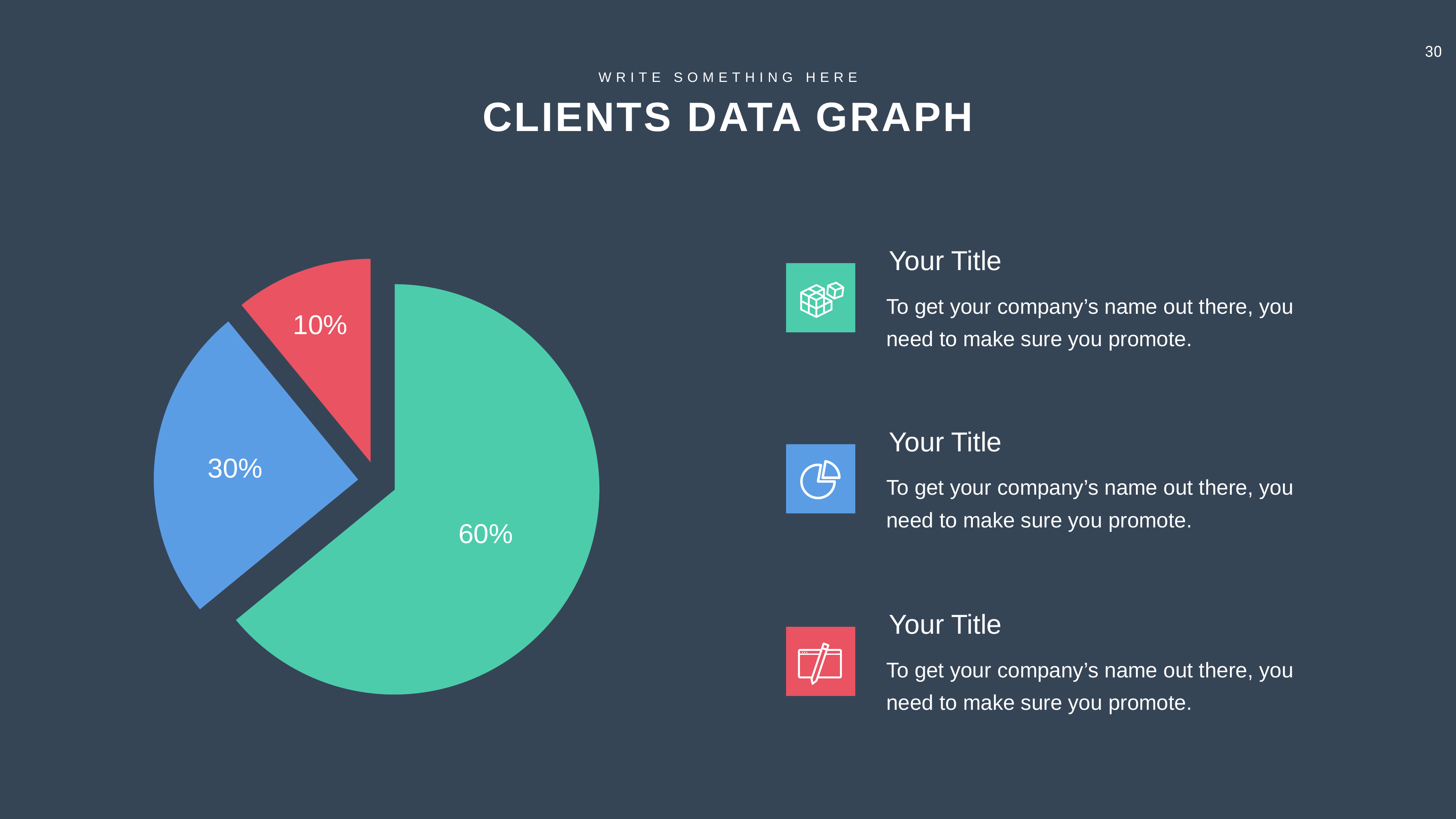

WRITE SOMETHING HERE
CLIENTS DATA GRAPH
Your Title
To get your company’s name out there, you need to make sure you promote.

### Chart

| Category | Sales |
|---|---|
| 1st Qtr | 8.200000000000001 |
| 2nd Qtr | 3.2 |
| 3rd Qtr | 1.4 |

10%
Your Title
To get your company’s name out there, you need to make sure you promote.

30%

60%
Your Title
To get your company’s name out there, you need to make sure you promote.